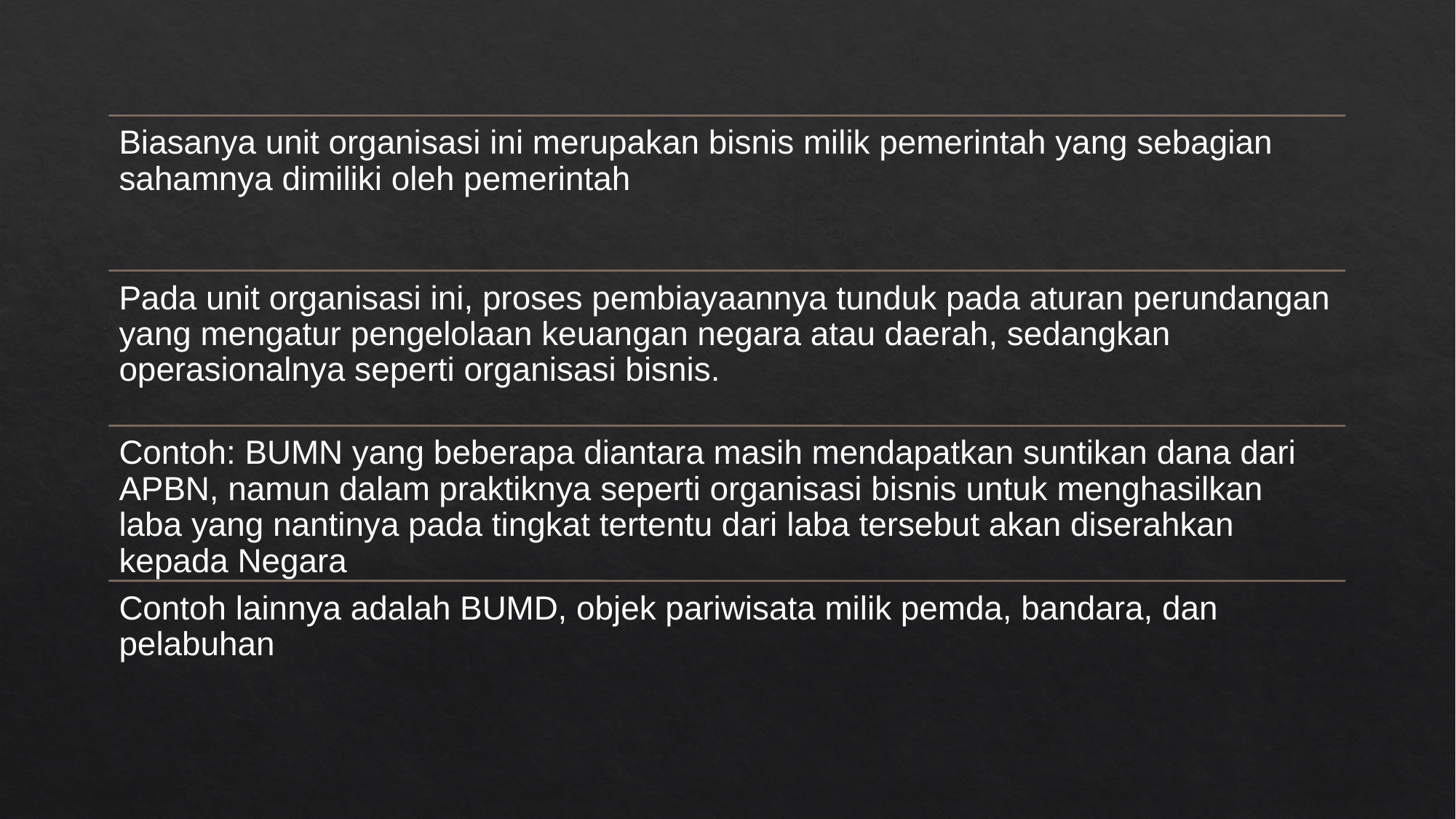

Biasanya unit organisasi ini merupakan bisnis milik pemerintah yang sebagian sahamnya dimiliki oleh pemerintah
Pada unit organisasi ini, proses pembiayaannya tunduk pada aturan perundangan yang mengatur pengelolaan keuangan negara atau daerah, sedangkan operasionalnya seperti organisasi bisnis.
Contoh: BUMN yang beberapa diantara masih mendapatkan suntikan dana dari APBN, namun dalam praktiknya seperti organisasi bisnis untuk menghasilkan laba yang nantinya pada tingkat tertentu dari laba tersebut akan diserahkan kepada Negara
Contoh lainnya adalah BUMD, objek pariwisata milik pemda, bandara, dan pelabuhan